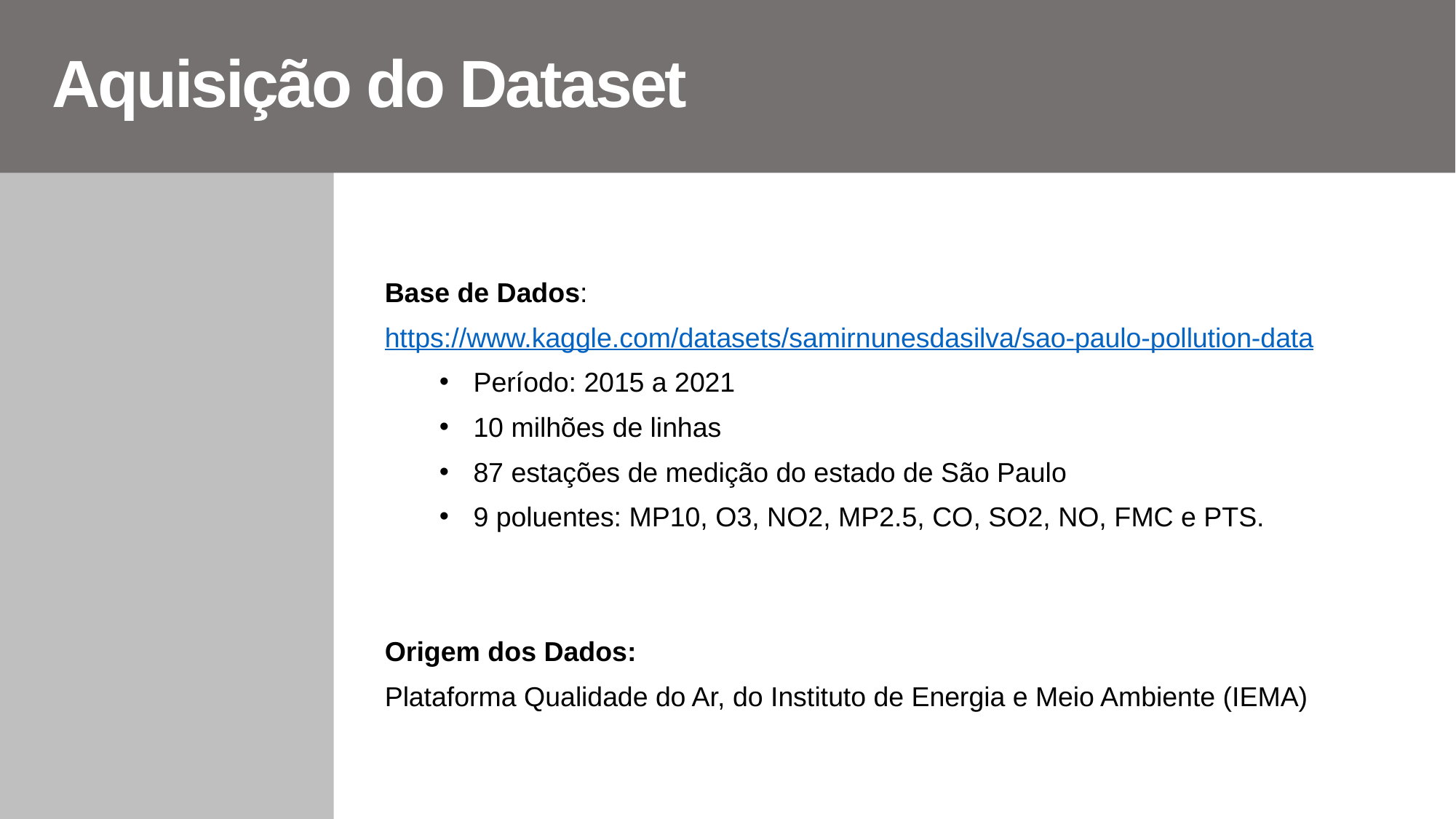

Aquisição do Dataset
Base de Dados:
https://www.kaggle.com/datasets/samirnunesdasilva/sao-paulo-pollution-data
Período: 2015 a 2021
10 milhões de linhas
87 estações de medição do estado de São Paulo
9 poluentes: MP10, O3, NO2, MP2.5, CO, SO2, NO, FMC e PTS.

Origem dos Dados:
Plataforma Qualidade do Ar, do Instituto de Energia e Meio Ambiente (IEMA)